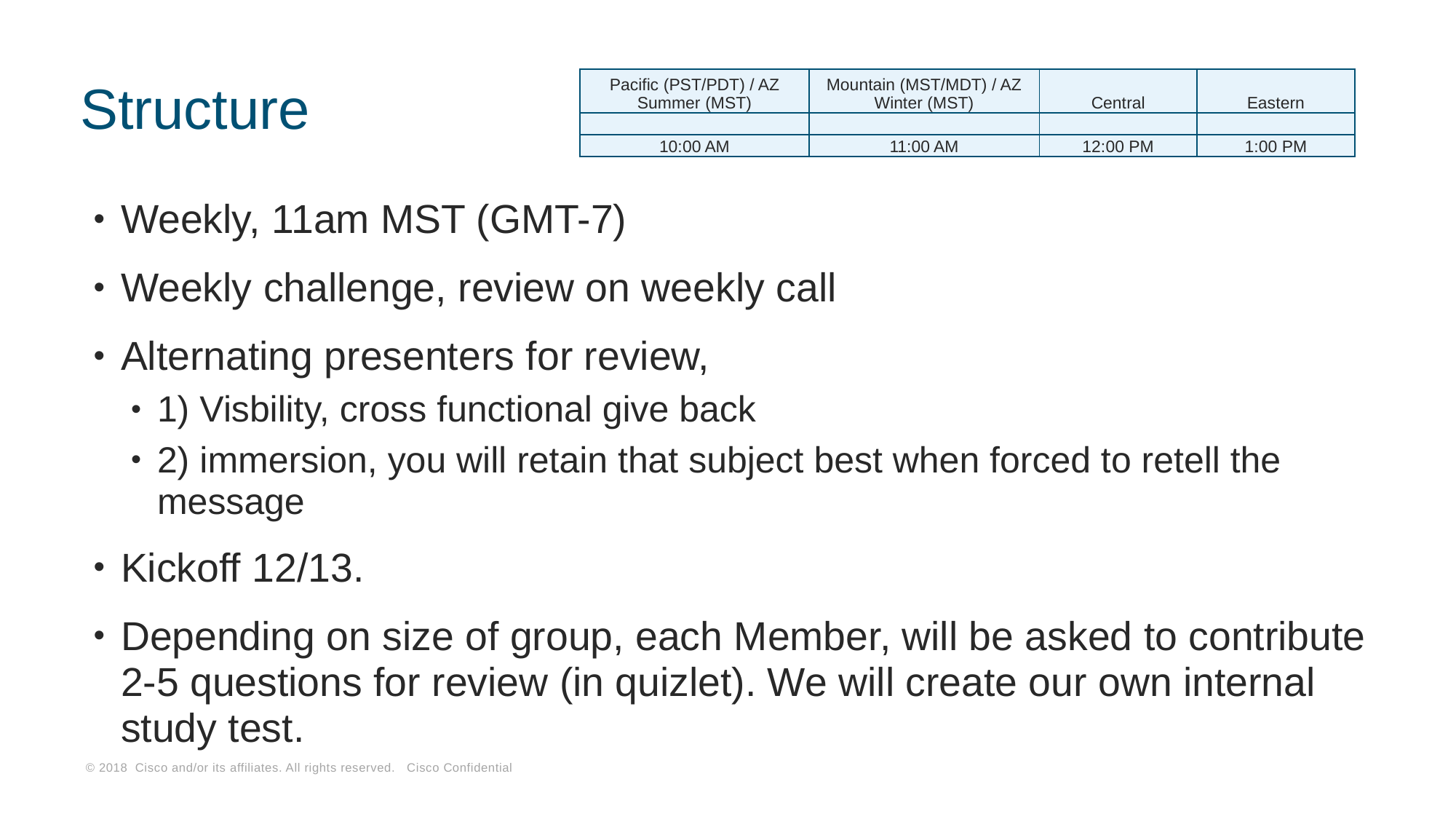

# Structure
| Pacific (PST/PDT) / AZ Summer (MST) | Mountain (MST/MDT) / AZ Winter (MST) | Central | Eastern |
| --- | --- | --- | --- |
|  |  |  |  |
| 10:00 AM | 11:00 AM | 12:00 PM | 1:00 PM |
Weekly, 11am MST (GMT-7)
Weekly challenge, review on weekly call
Alternating presenters for review,
1) Visbility, cross functional give back
2) immersion, you will retain that subject best when forced to retell the message
Kickoff 12/13.
Depending on size of group, each Member, will be asked to contribute 2-5 questions for review (in quizlet). We will create our own internal study test.